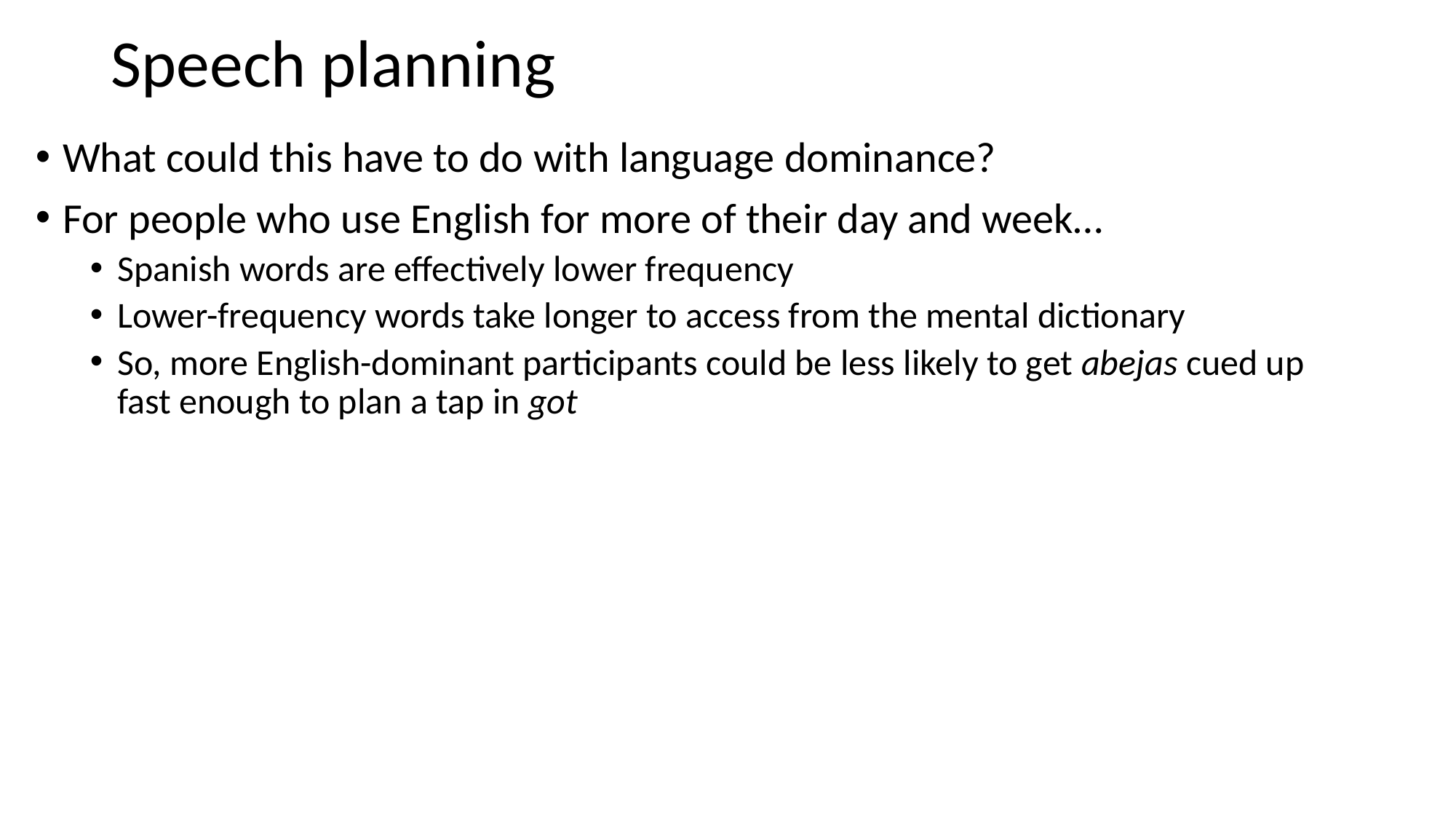

# Speech planning
What could this have to do with language dominance?
For people who use English for more of their day and week…
Spanish words are effectively lower frequency
Lower-frequency words take longer to access from the mental dictionary
So, more English-dominant participants could be less likely to get abejas cued up fast enough to plan a tap in got